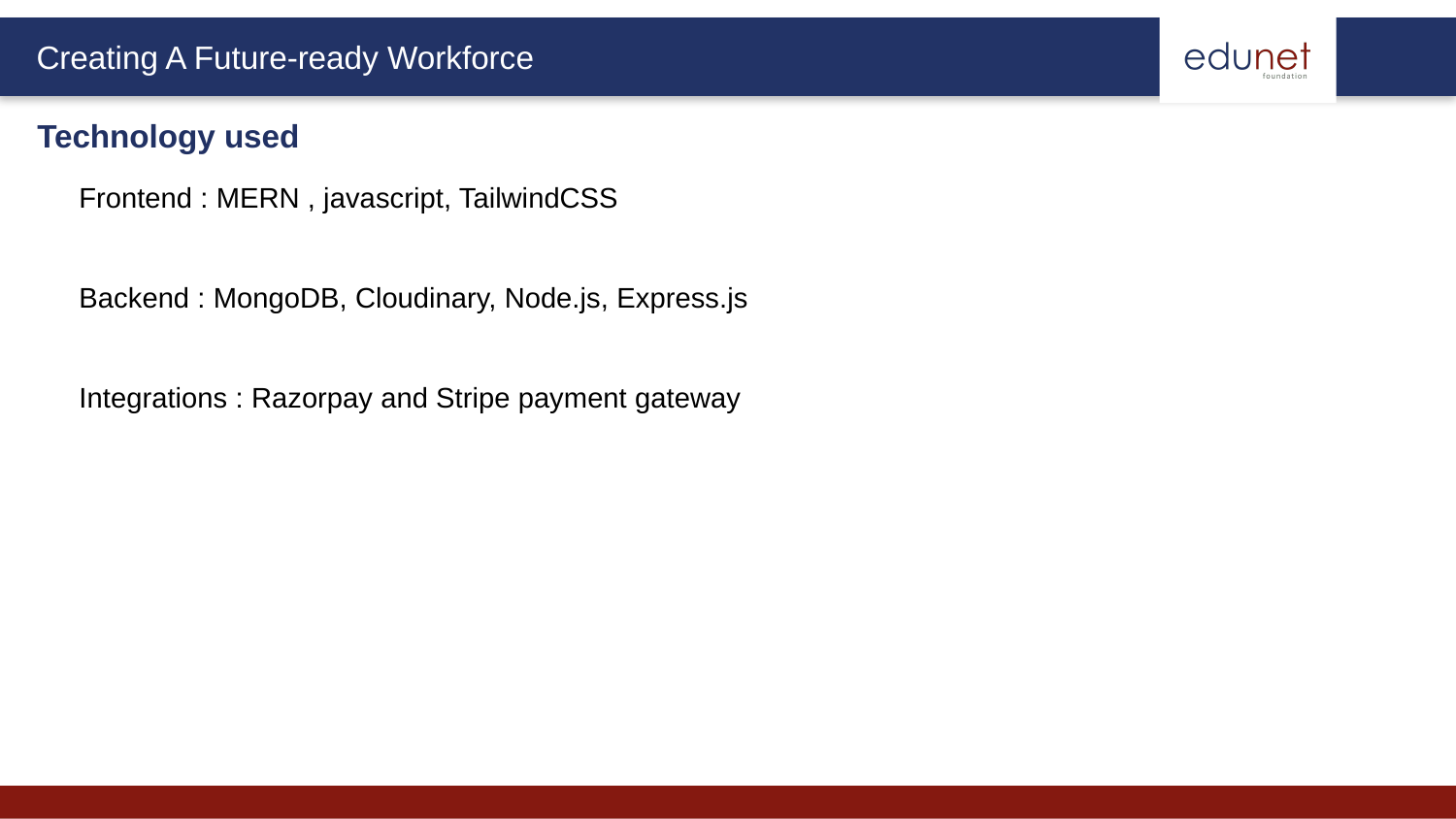

Technology used
Frontend : MERN , javascript, TailwindCSS

Backend : MongoDB, Cloudinary, Node.js, Express.js

Integrations : Razorpay and Stripe payment gateway